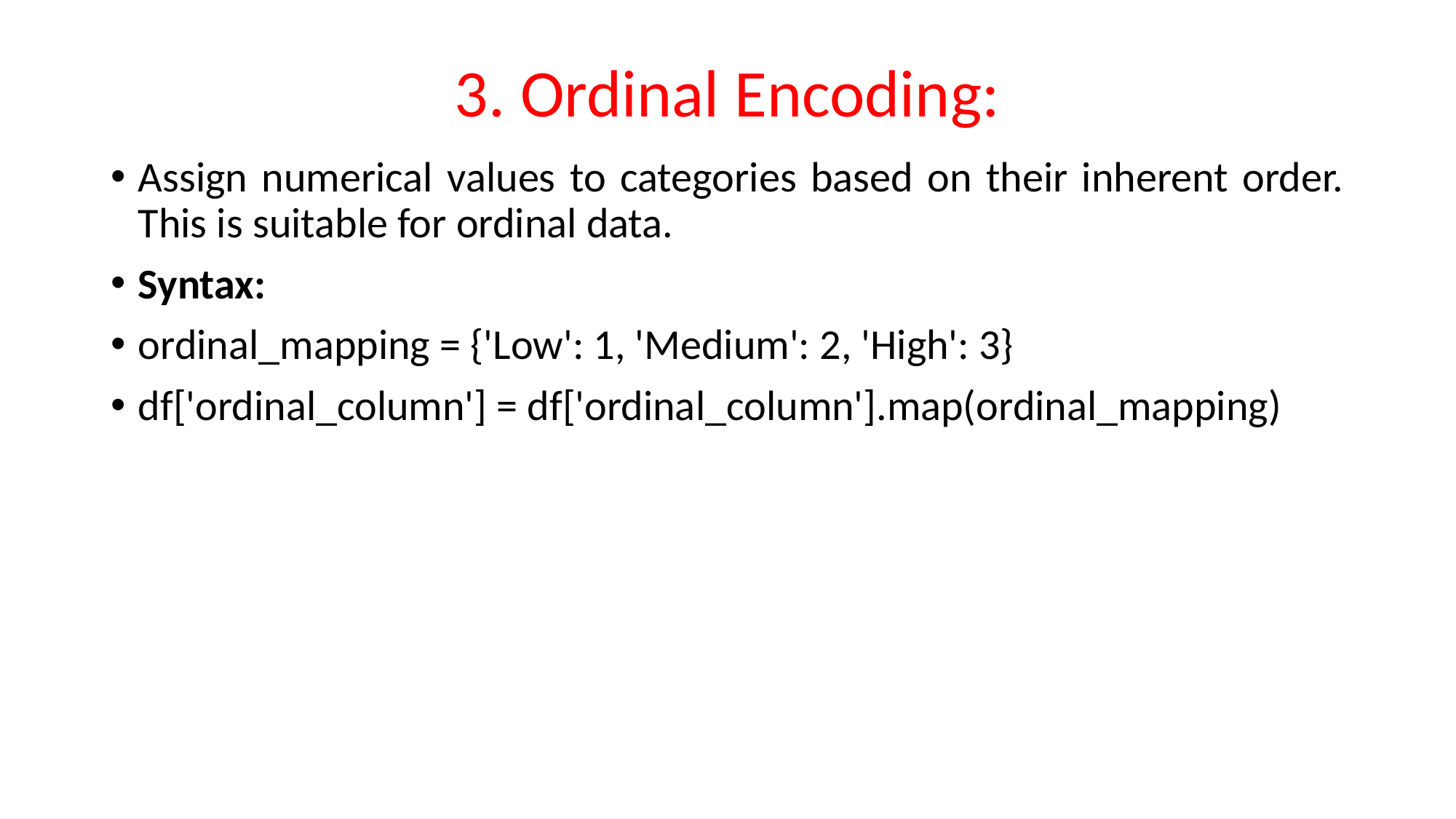

# 3. Ordinal Encoding:
Assign numerical values to categories based on their inherent order. This is suitable for ordinal data.
Syntax:
ordinal_mapping = {'Low': 1, 'Medium': 2, 'High': 3}
df['ordinal_column'] = df['ordinal_column'].map(ordinal_mapping)